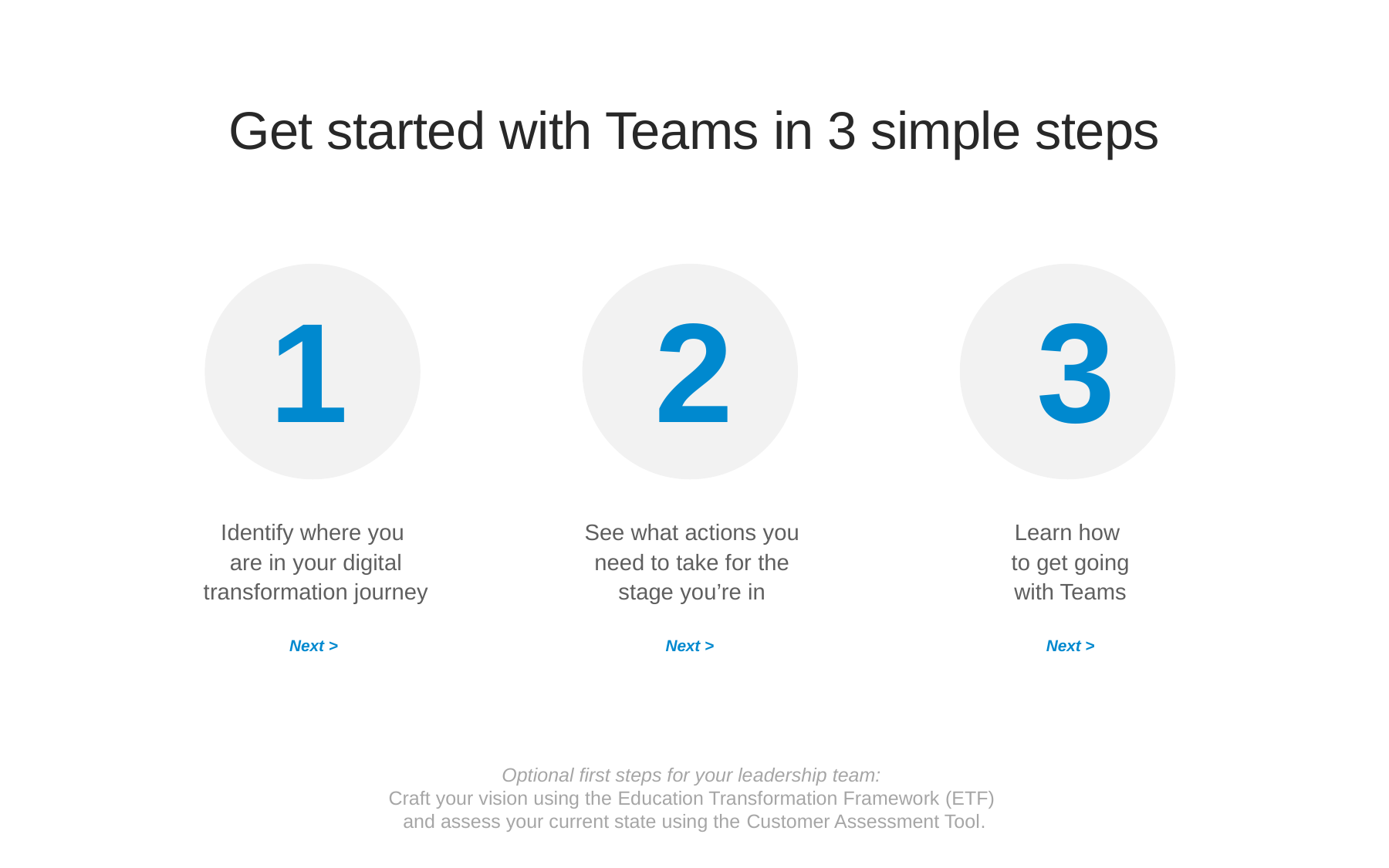

# Get started with Teams in 3 simple steps

1
2
3
Identify where you
are in your digital transformation journey
Next >
See what actions you need to take for the stage you’re in
Next >
Learn how
to get going with Teams
Next >
Optional first steps for your leadership team:
Craft your vision using the Education Transformation Framework (ETF)
and assess your current state using the Customer Assessment Tool.